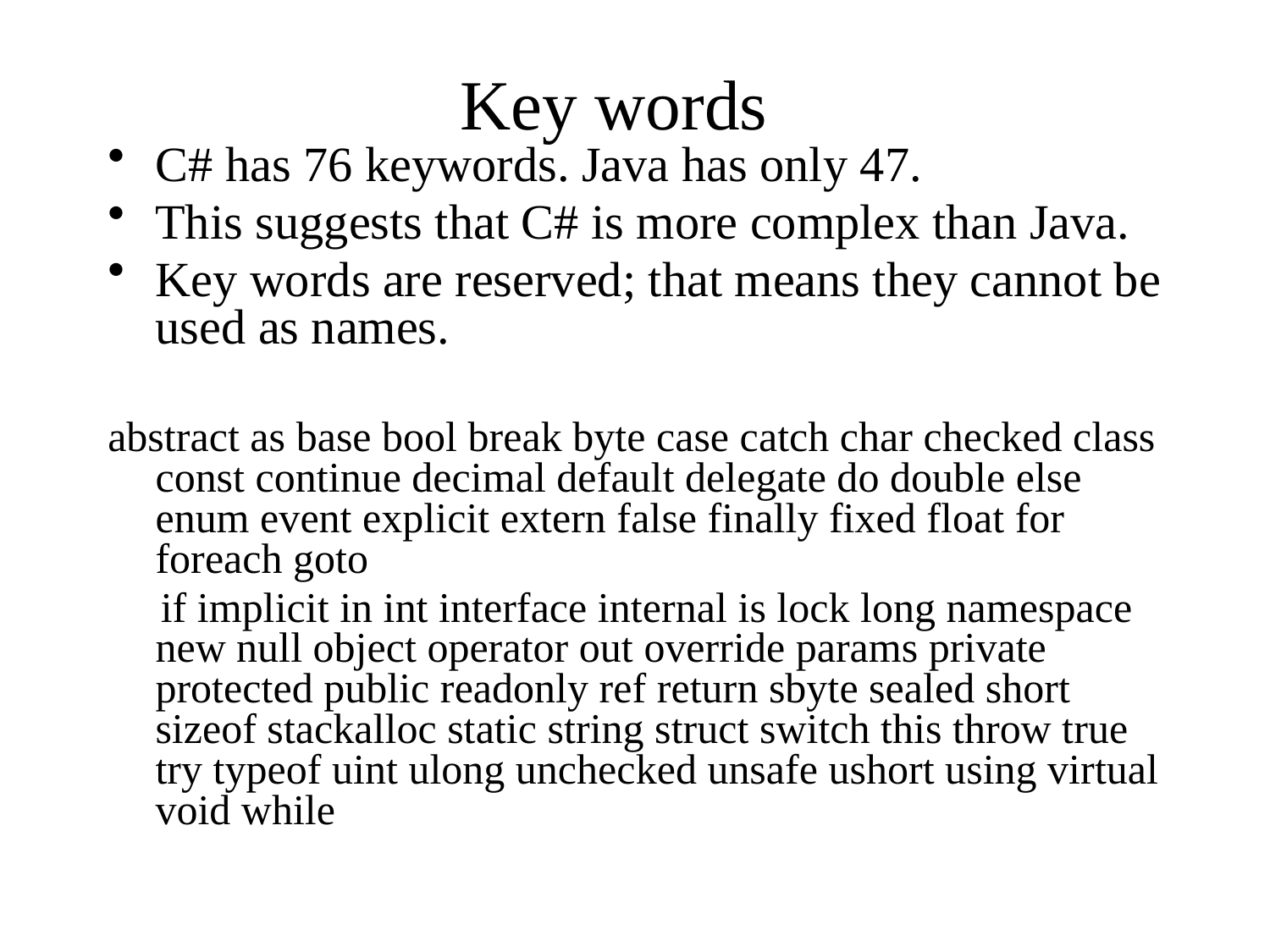

# Key words
C# has 76 keywords. Java has only 47.
This suggests that C# is more complex than Java.
Key words are reserved; that means they cannot be used as names.

abstract as base bool break byte case catch char checked class const continue decimal default delegate do double else enum event explicit extern false finally fixed float for foreach goto
     if implicit in int interface internal is lock long namespace new null object operator out override params private protected public readonly ref return sbyte sealed short sizeof stackalloc static string struct switch this throw true try typeof uint ulong unchecked unsafe ushort using virtual void while